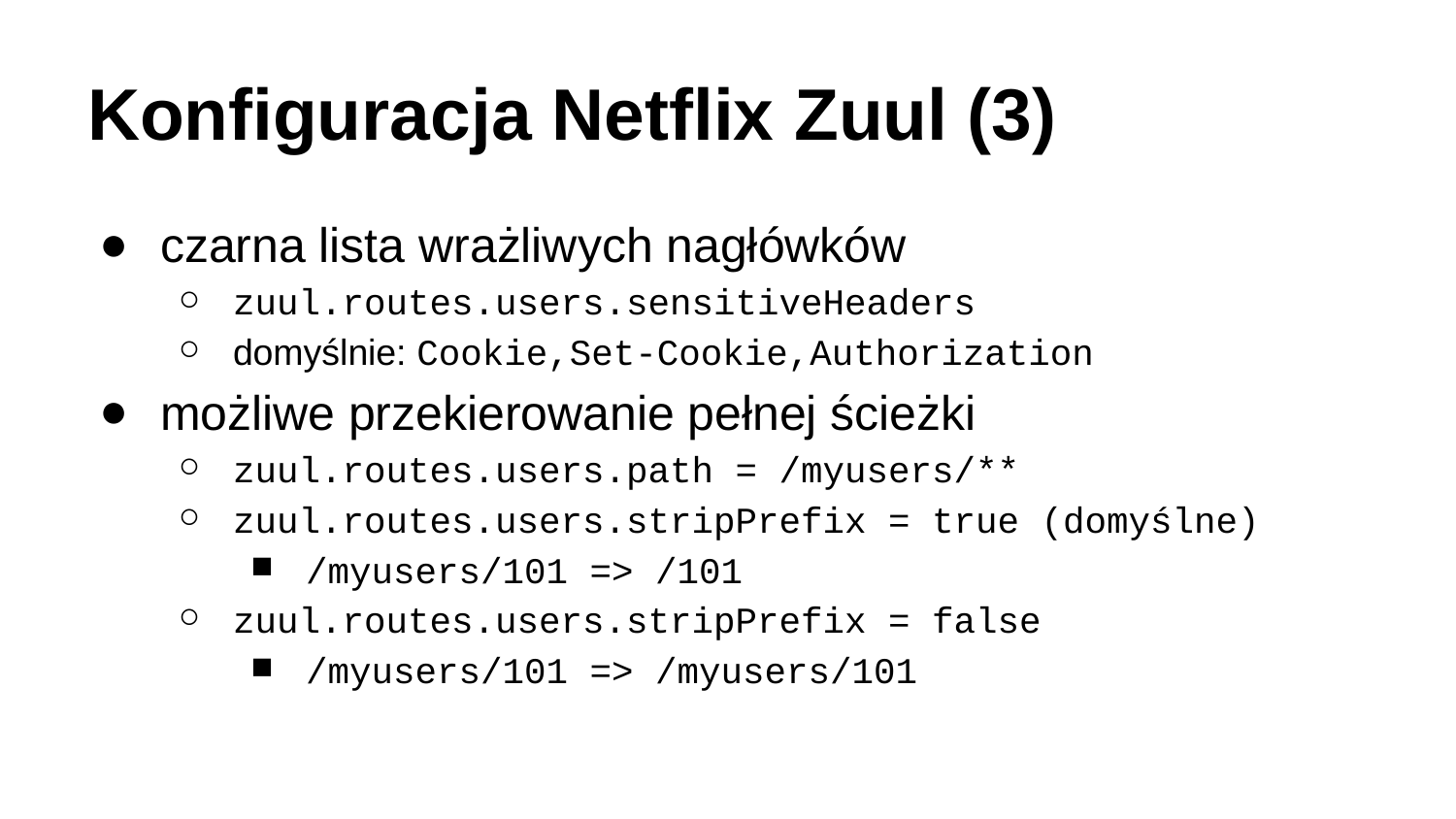

# Konfiguracja Netflix Zuul (3)
czarna lista wrażliwych nagłówków
zuul.routes.users.sensitiveHeaders
domyślnie: Cookie,Set-Cookie,Authorization
możliwe przekierowanie pełnej ścieżki
zuul.routes.users.path = /myusers/**
zuul.routes.users.stripPrefix = true (domyślne)
/myusers/101 => /101
zuul.routes.users.stripPrefix = false
/myusers/101 => /myusers/101